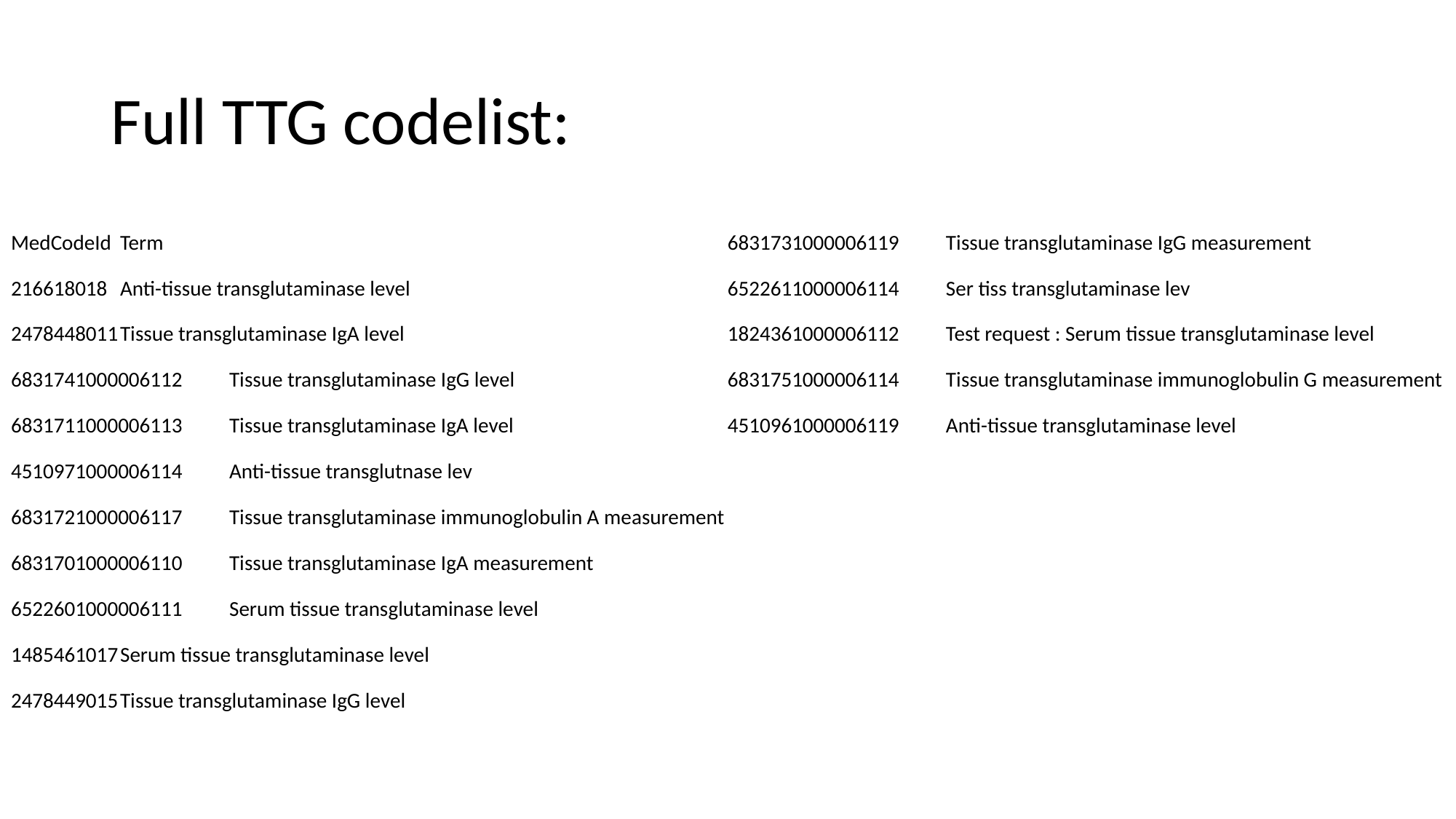

# Full TTG codelist:
MedCodeId	Term
216618018	Anti-tissue transglutaminase level
2478448011	Tissue transglutaminase IgA level
6831741000006112	Tissue transglutaminase IgG level
6831711000006113	Tissue transglutaminase IgA level
4510971000006114	Anti-tissue transglutnase lev
6831721000006117	Tissue transglutaminase immunoglobulin A measurement
6831701000006110	Tissue transglutaminase IgA measurement
6522601000006111	Serum tissue transglutaminase level
1485461017	Serum tissue transglutaminase level
2478449015	Tissue transglutaminase IgG level
6831731000006119	Tissue transglutaminase IgG measurement
6522611000006114	Ser tiss transglutaminase lev
1824361000006112	Test request : Serum tissue transglutaminase level
6831751000006114	Tissue transglutaminase immunoglobulin G measurement
4510961000006119	Anti-tissue transglutaminase level